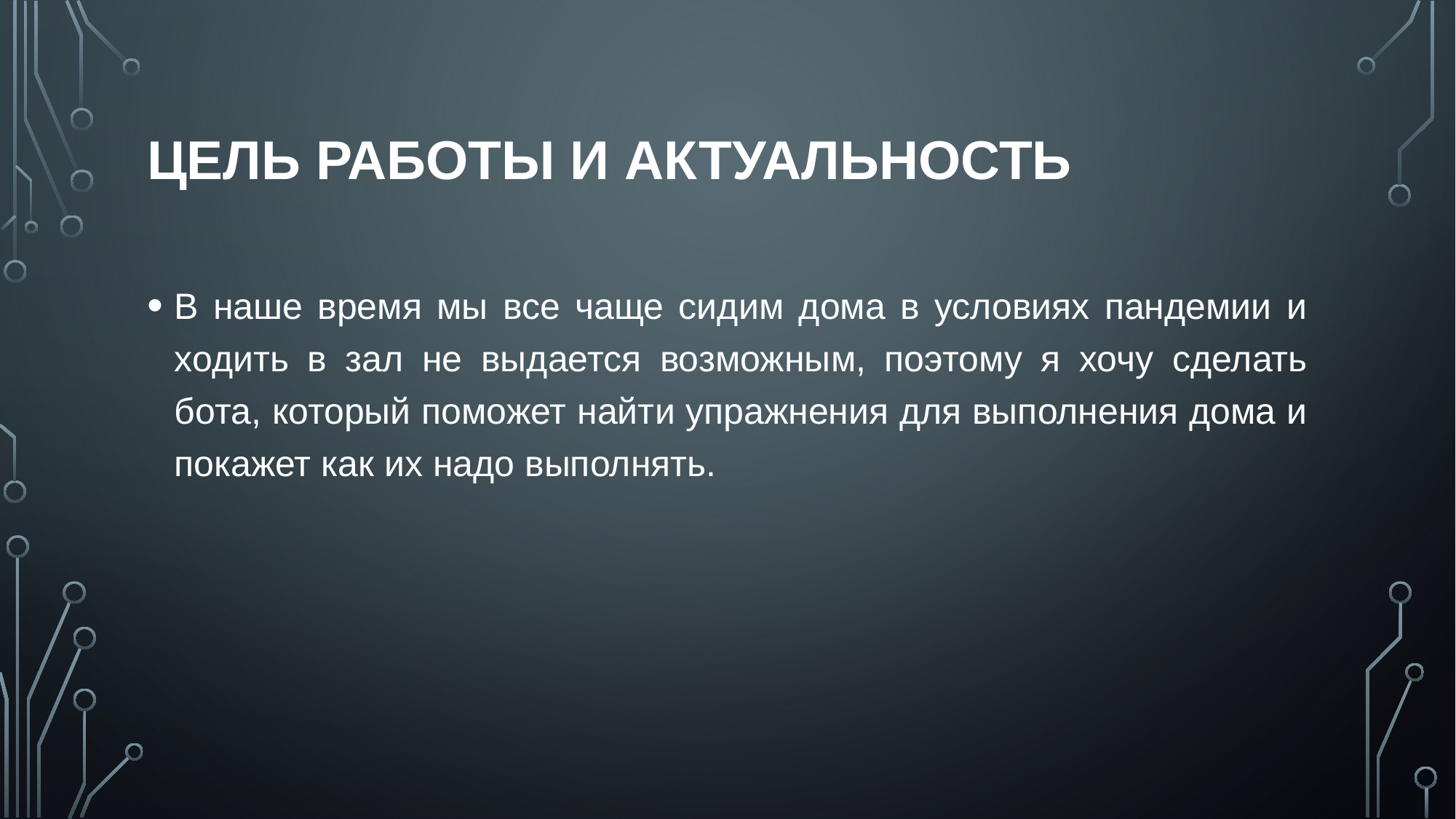

# Цель работы и актуальность
В наше время мы все чаще сидим дома в условиях пандемии и ходить в зал не выдается возможным, поэтому я хочу сделать бота, который поможет найти упражнения для выполнения дома и покажет как их надо выполнять.